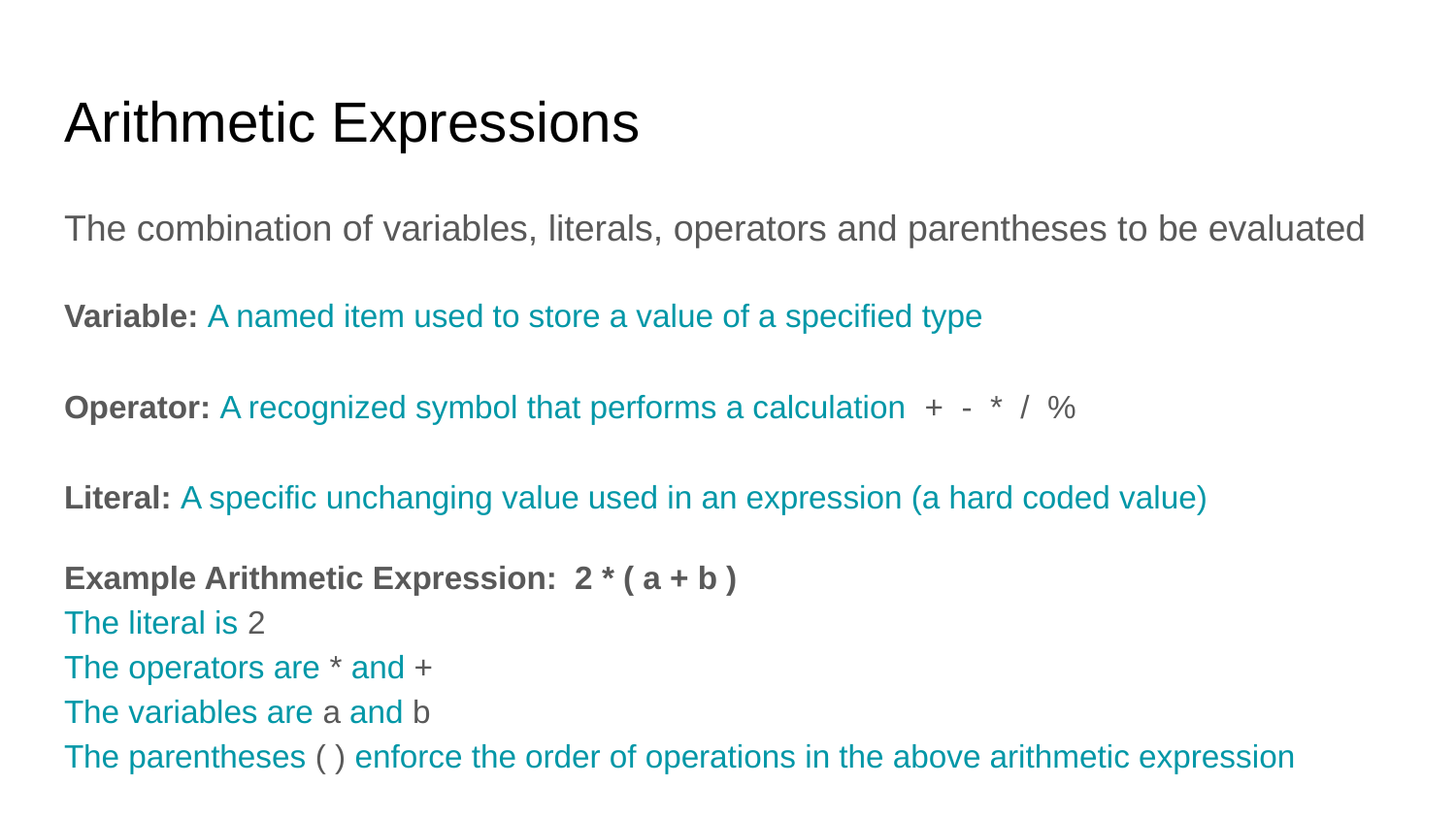

# Arithmetic Expressions
The combination of variables, literals, operators and parentheses to be evaluated
Variable: A named item used to store a value of a specified type
Operator: A recognized symbol that performs a calculation  +  -  *  /  %

Literal: A specific unchanging value used in an expression (a hard coded value)
Example Arithmetic Expression:  2 * ( a + b )
The literal is 2
The operators are * and +
The variables are a and b
The parentheses ( ) enforce the order of operations in the above arithmetic expression